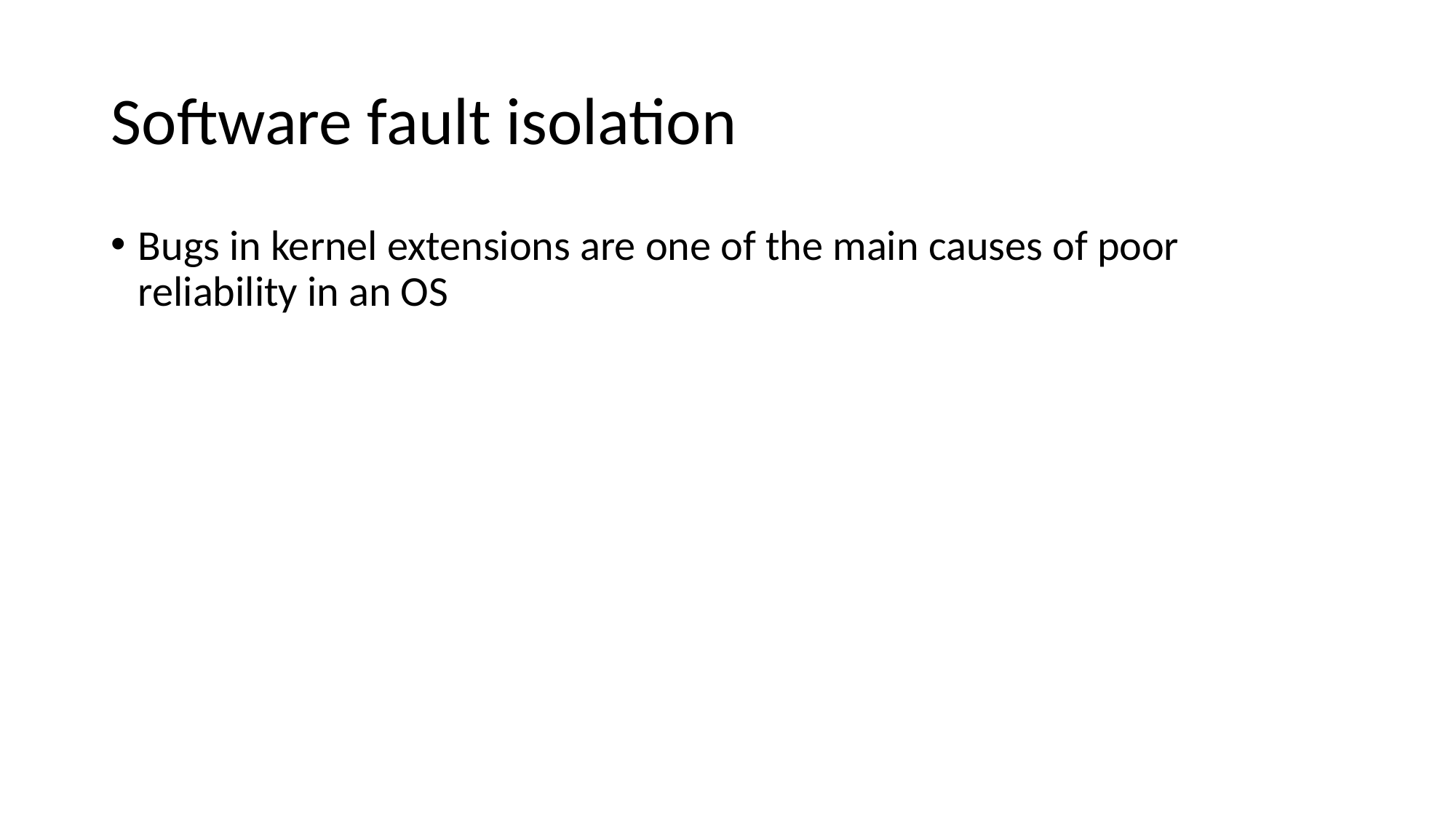

# Software fault isolation
Bugs in kernel extensions are one of the main causes of poor reliability in an OS